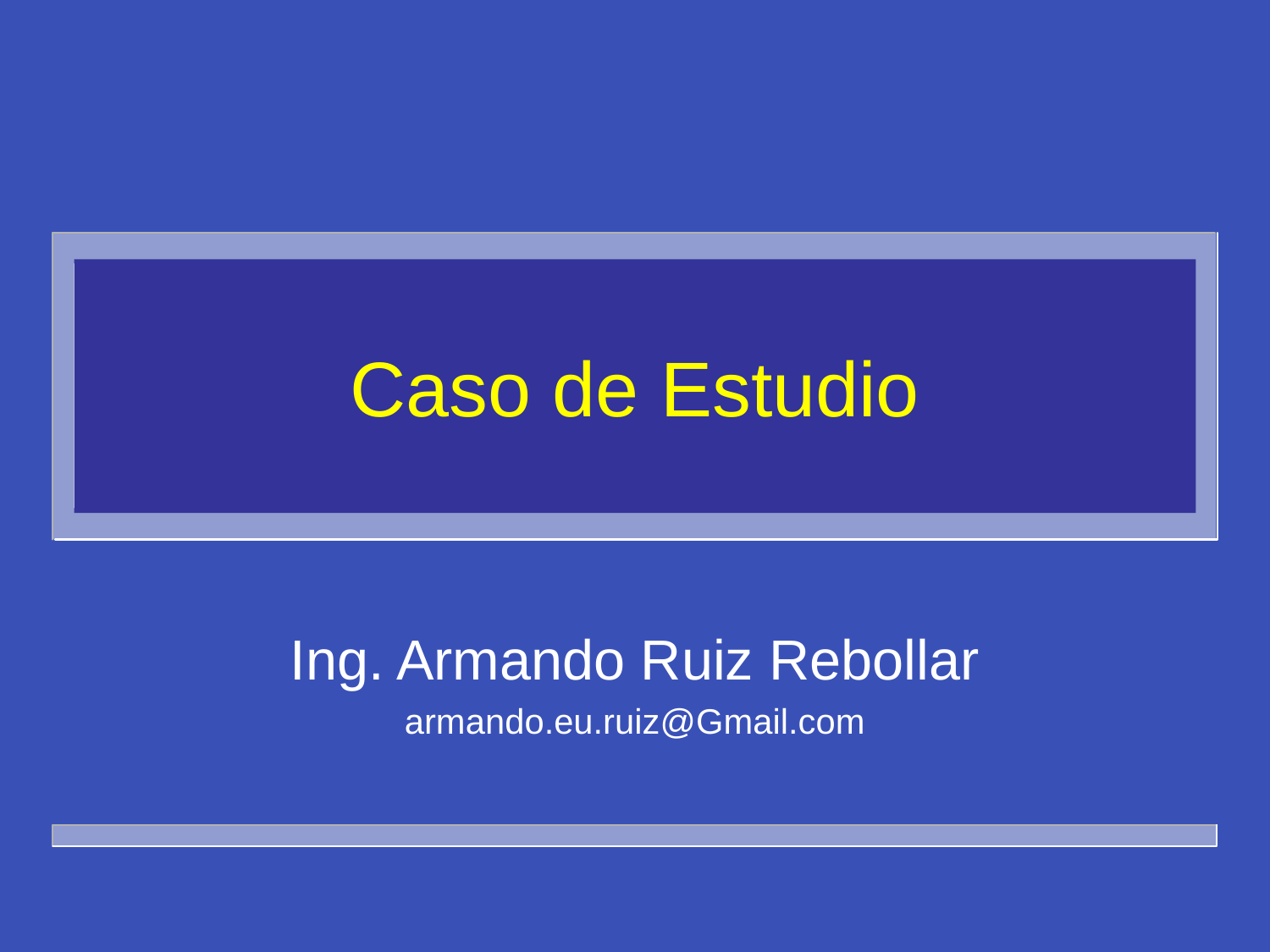

# Caso de Estudio
Ing. Armando Ruiz Rebollar
armando.eu.ruiz@Gmail.com